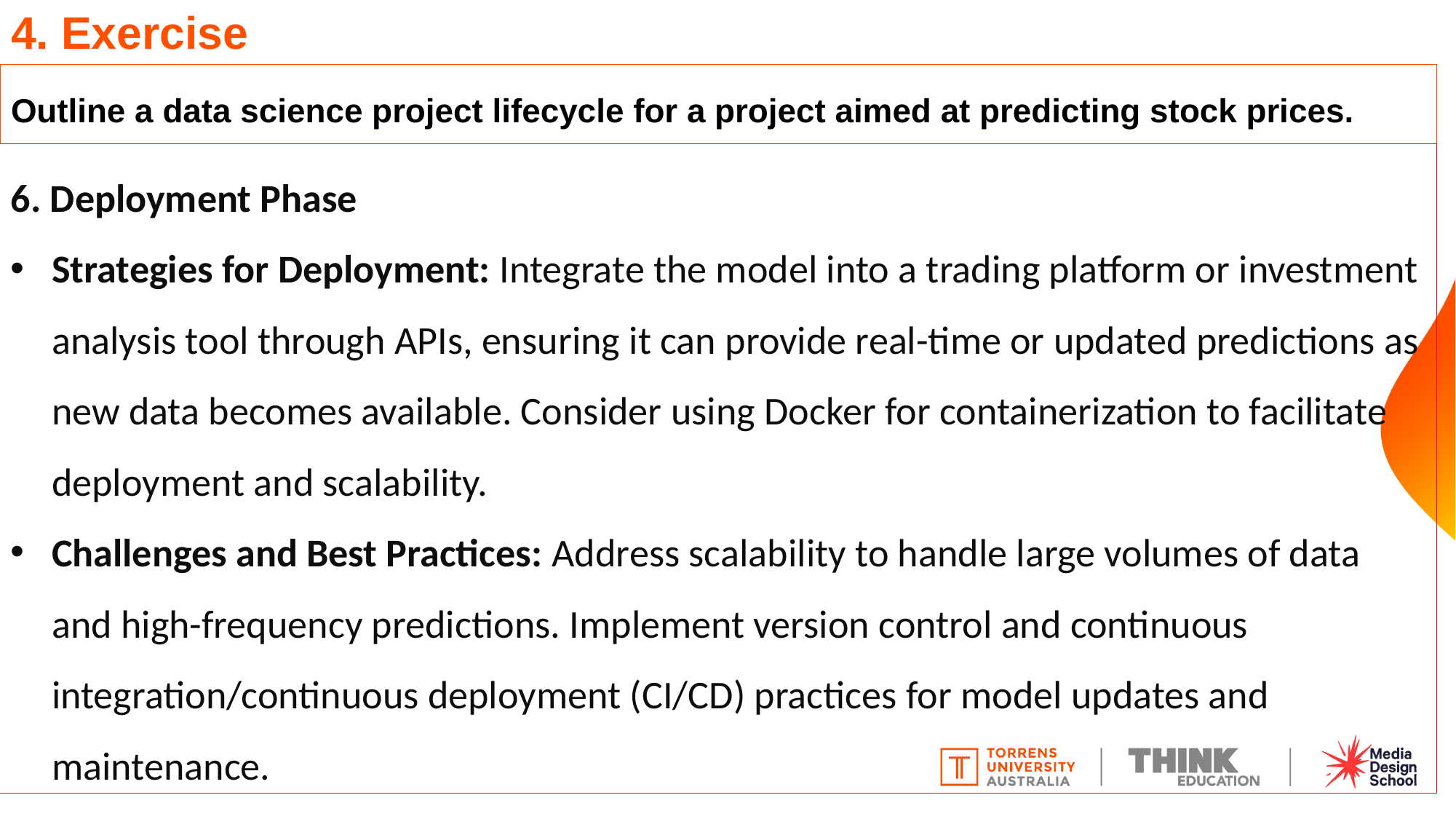

# 4. Exercise
Outline a data science project lifecycle for a project aimed at predicting stock prices.
6. Deployment Phase
Strategies for Deployment: Integrate the model into a trading platform or investment analysis tool through APIs, ensuring it can provide real-time or updated predictions as new data becomes available. Consider using Docker for containerization to facilitate deployment and scalability.
Challenges and Best Practices: Address scalability to handle large volumes of data and high-frequency predictions. Implement version control and continuous integration/continuous deployment (CI/CD) practices for model updates and maintenance.